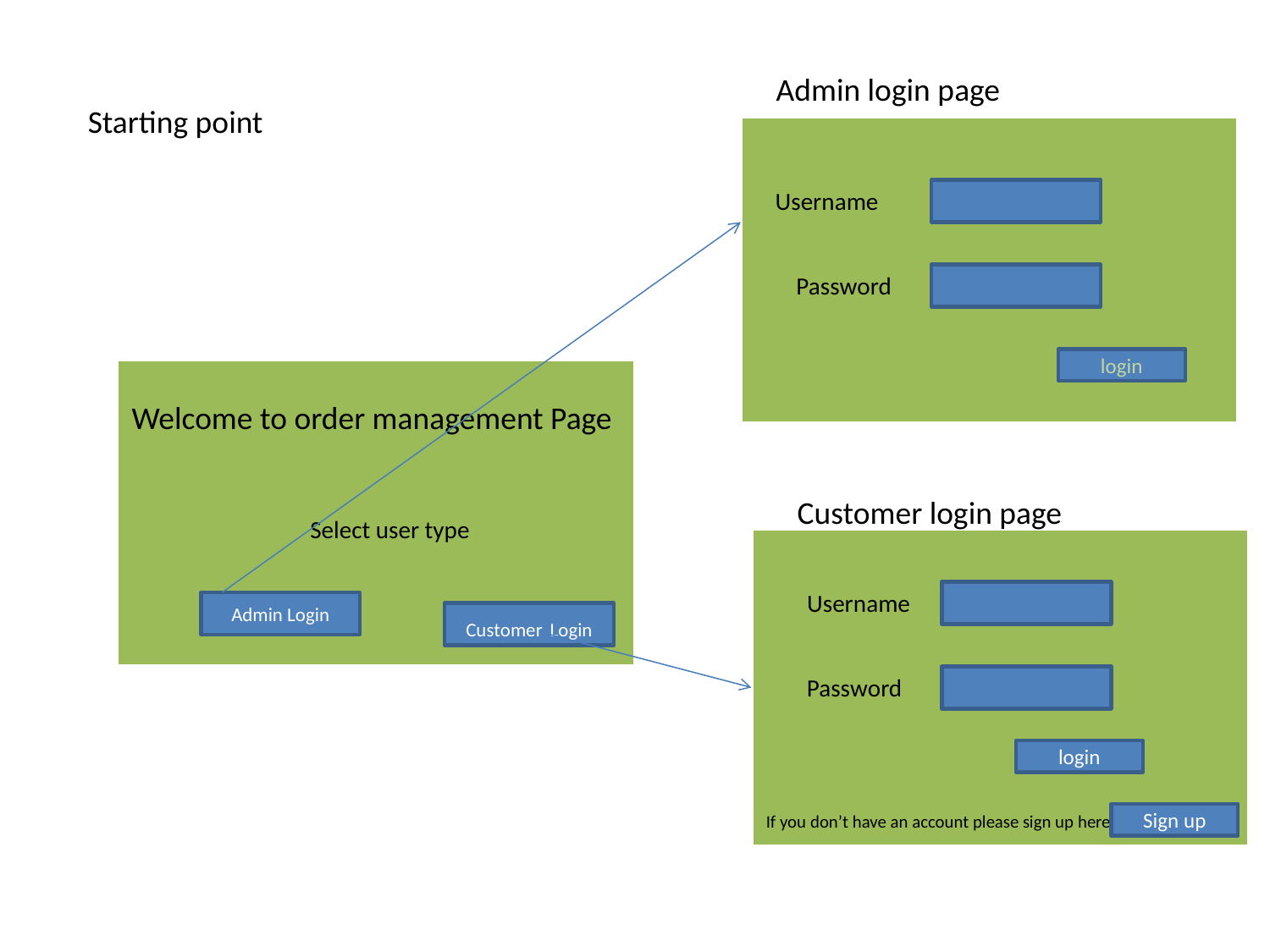

Admin login page
Starting point

Username

Password

login

Welcome to order management Page
Customer login page
Select user type

Username

Admin Login
Customer Login
Password

login
If you don’t have an account please sign up here
Sign up